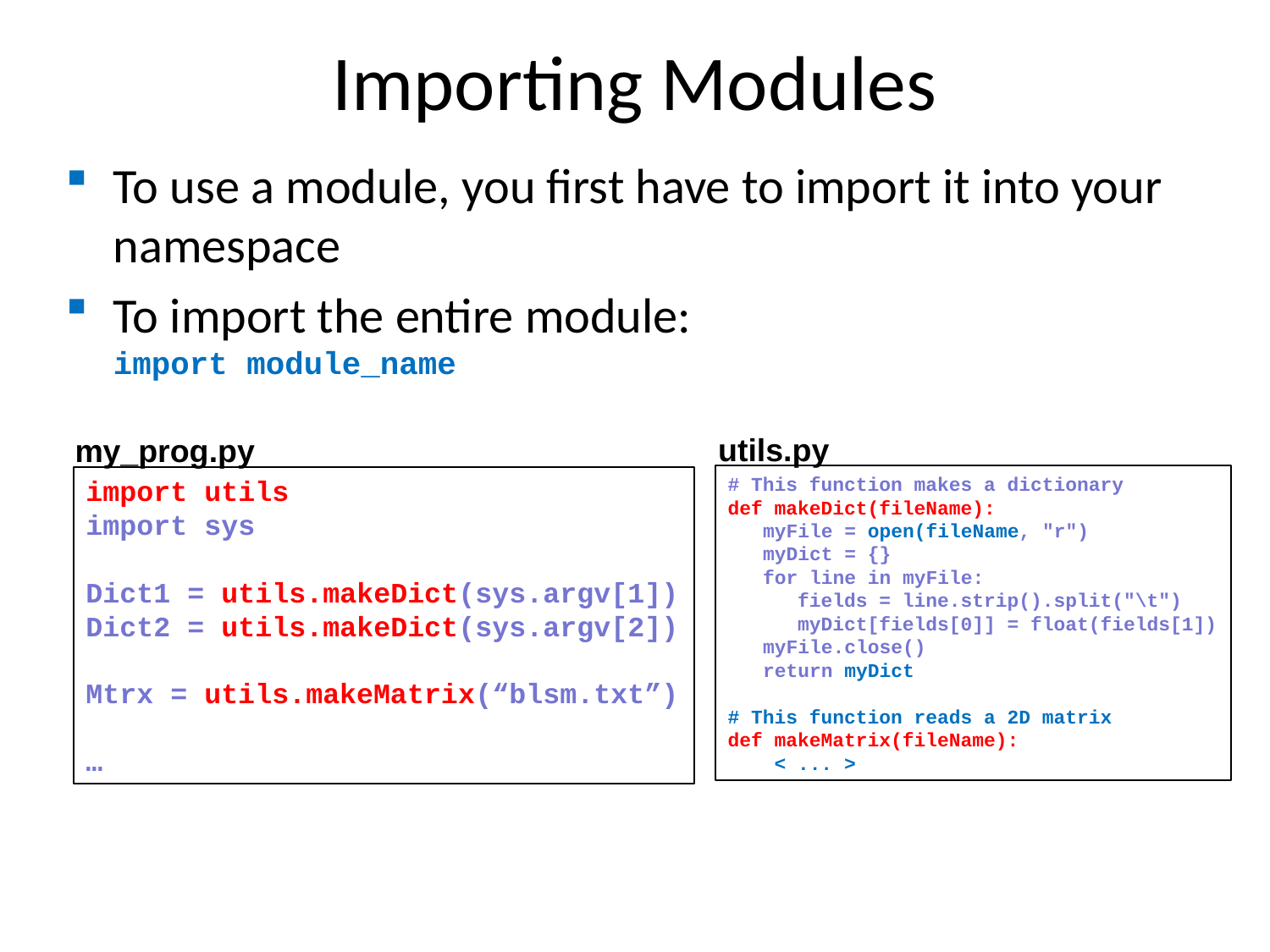

Importing Modules
To use a module, you first have to import it into your namespace
To import the entire module:
import module_name

utils.py
# This function makes a dictionary
def makeDict(fileName):
   myFile = open(fileName, "r")
   myDict = {}
   for line in myFile:
      fields = line.strip().split("\t")
      myDict[fields[0]] = float(fields[1])
   myFile.close()
   return myDict

# This function reads a 2D matrix
def makeMatrix(fileName):
    < ... >
my_prog.py
import utils
import sys

Dict1 = utils.makeDict(sys.argv[1])
Dict2 = utils.makeDict(sys.argv[2])

Mtrx = utils.makeMatrix(“blsm.txt”)

…